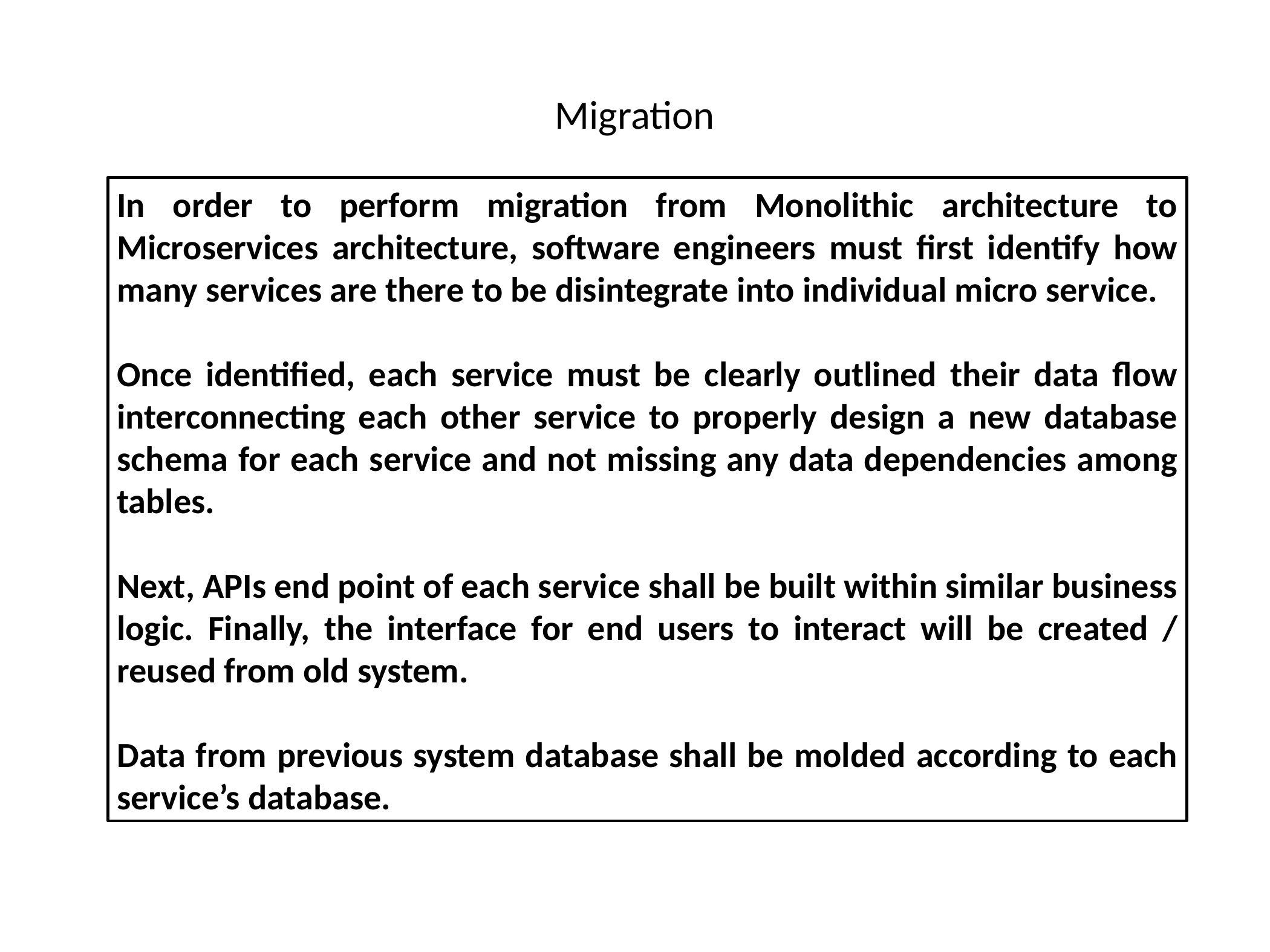

Migration
In order to perform migration from Monolithic architecture to Microservices architecture, software engineers must first identify how many services are there to be disintegrate into individual micro service.

Once identified, each service must be clearly outlined their data flow interconnecting each other service to properly design a new database schema for each service and not missing any data dependencies among tables.

Next, APIs end point of each service shall be built within similar business logic. Finally, the interface for end users to interact will be created / reused from old system.
Data from previous system database shall be molded according to each service’s database.